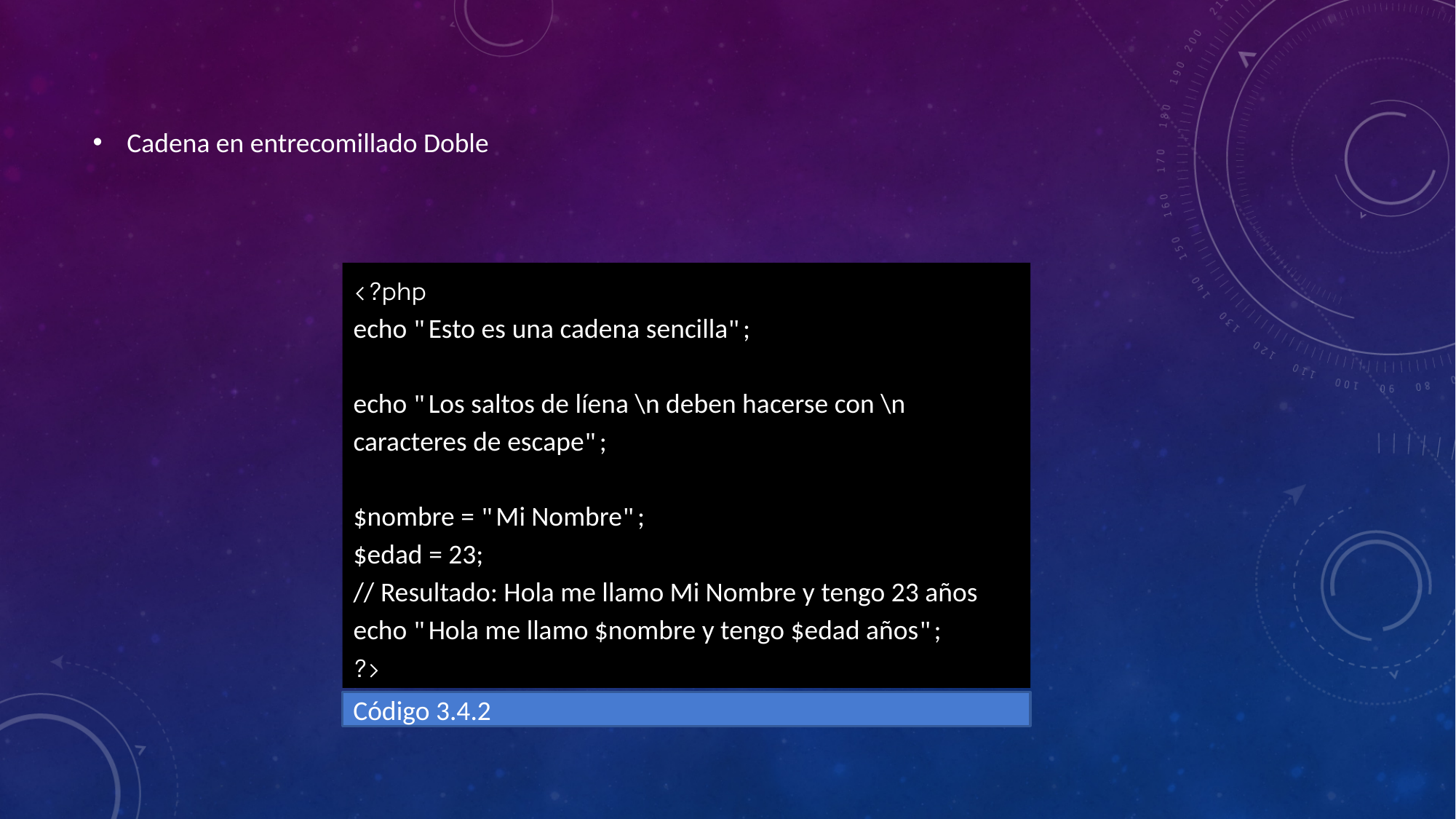

Cadena en entrecomillado Doble
<?php
echo "Esto es una cadena sencilla";
echo "Los saltos de líena \n deben hacerse con \n caracteres de escape";
$nombre = "Mi Nombre";
$edad = 23;
// Resultado: Hola me llamo Mi Nombre y tengo 23 años
echo "Hola me llamo $nombre y tengo $edad años";
?>
Código 3.4.2